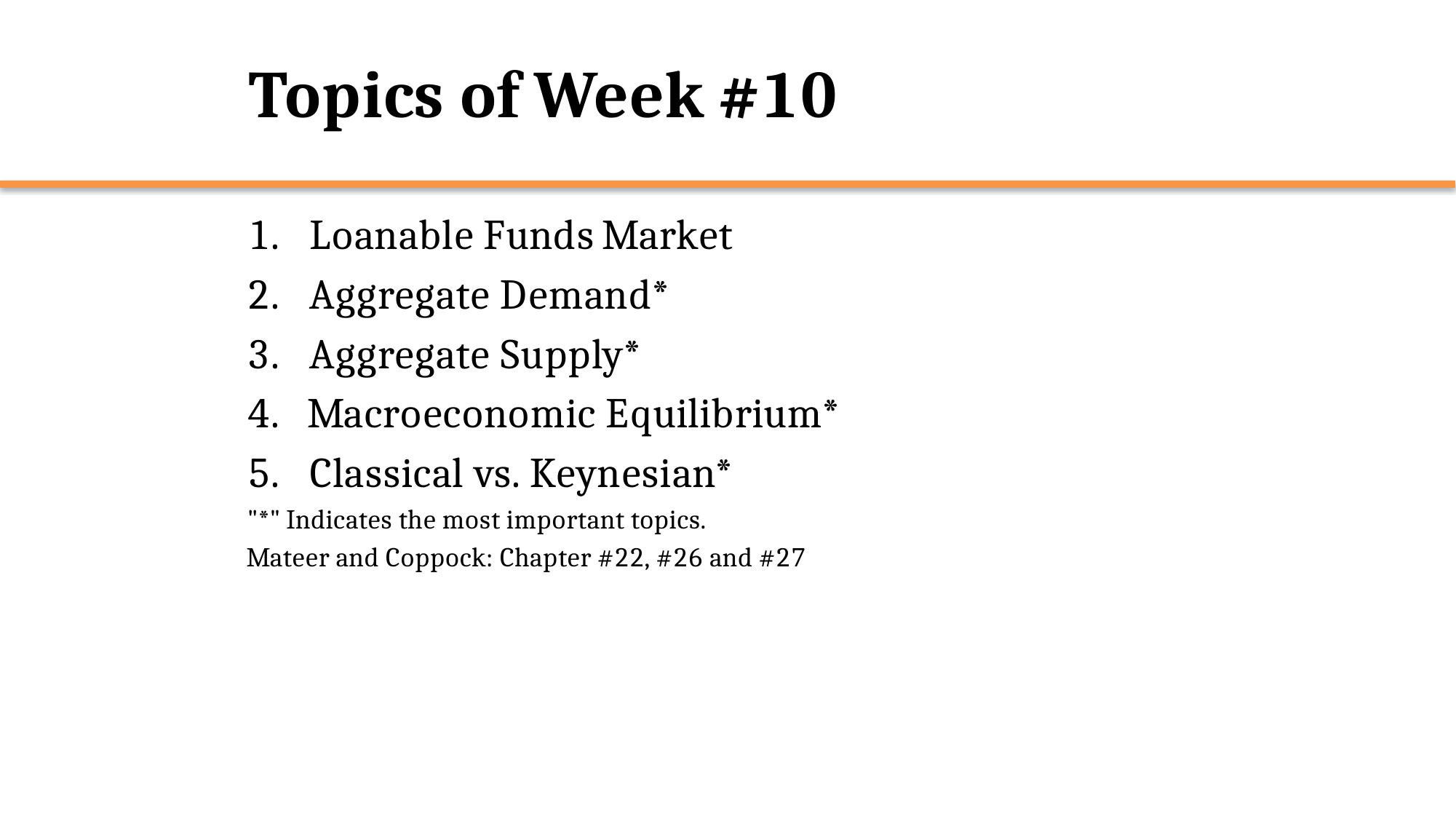

# Topics of Week #10
Loanable Funds Market
Aggregate Demand*
Aggregate Supply*
Macroeconomic Equilibrium*
Classical vs. Keynesian*
"*" Indicates the most important topics.
Mateer and Coppock: Chapter #22, #26 and #27